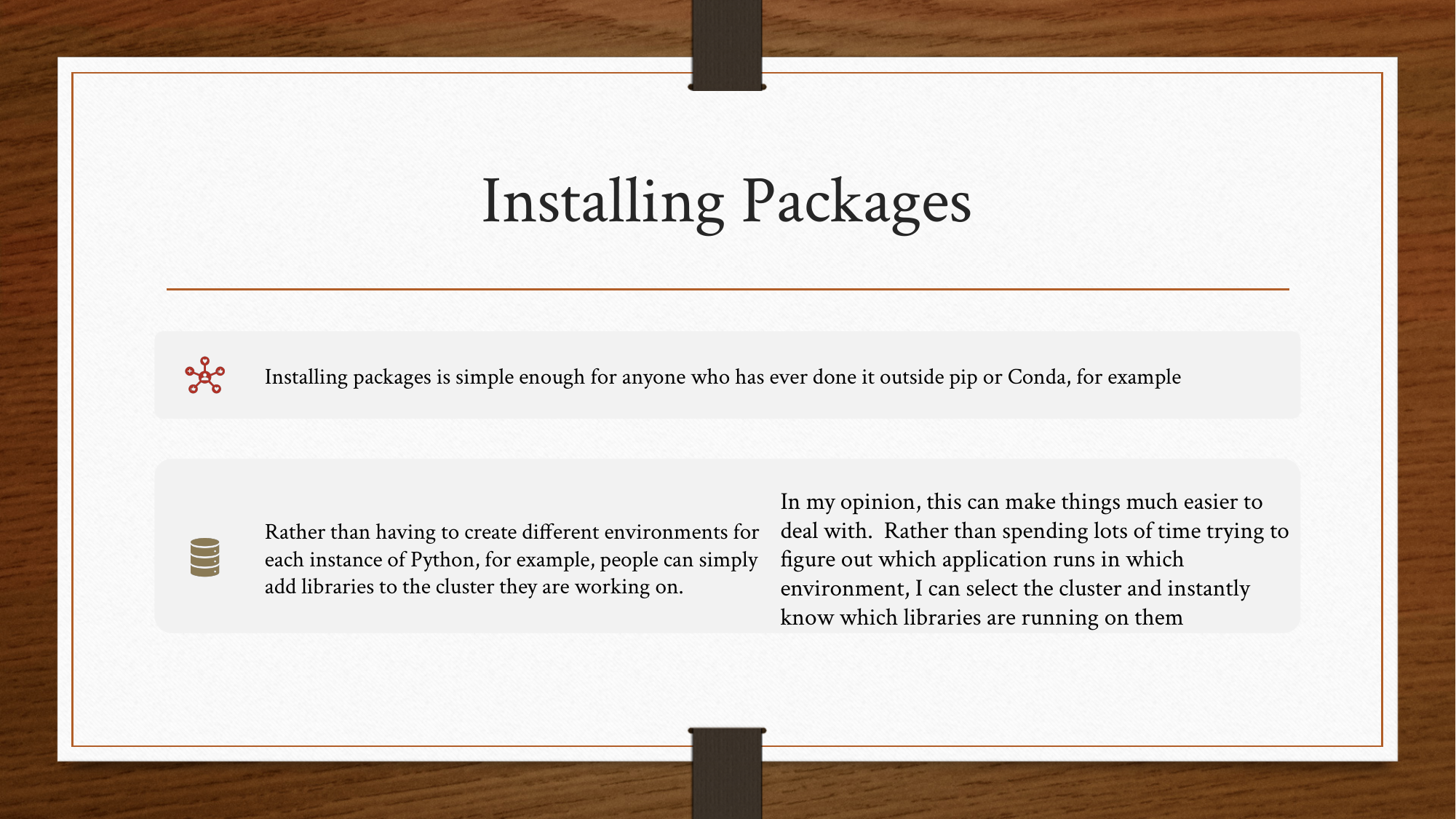

# Installing Packages
Installing packages is simple enough for anyone who has ever done it outside pip or Conda, for example
Rather than having to create different environments for each instance of Python, for example, people can simply add libraries to the cluster they are working on.
In my opinion, this can make things much easier to deal with.  Rather than spending lots of time trying to figure out which application runs in which environment, I can select the cluster and instantly know which libraries are running on them